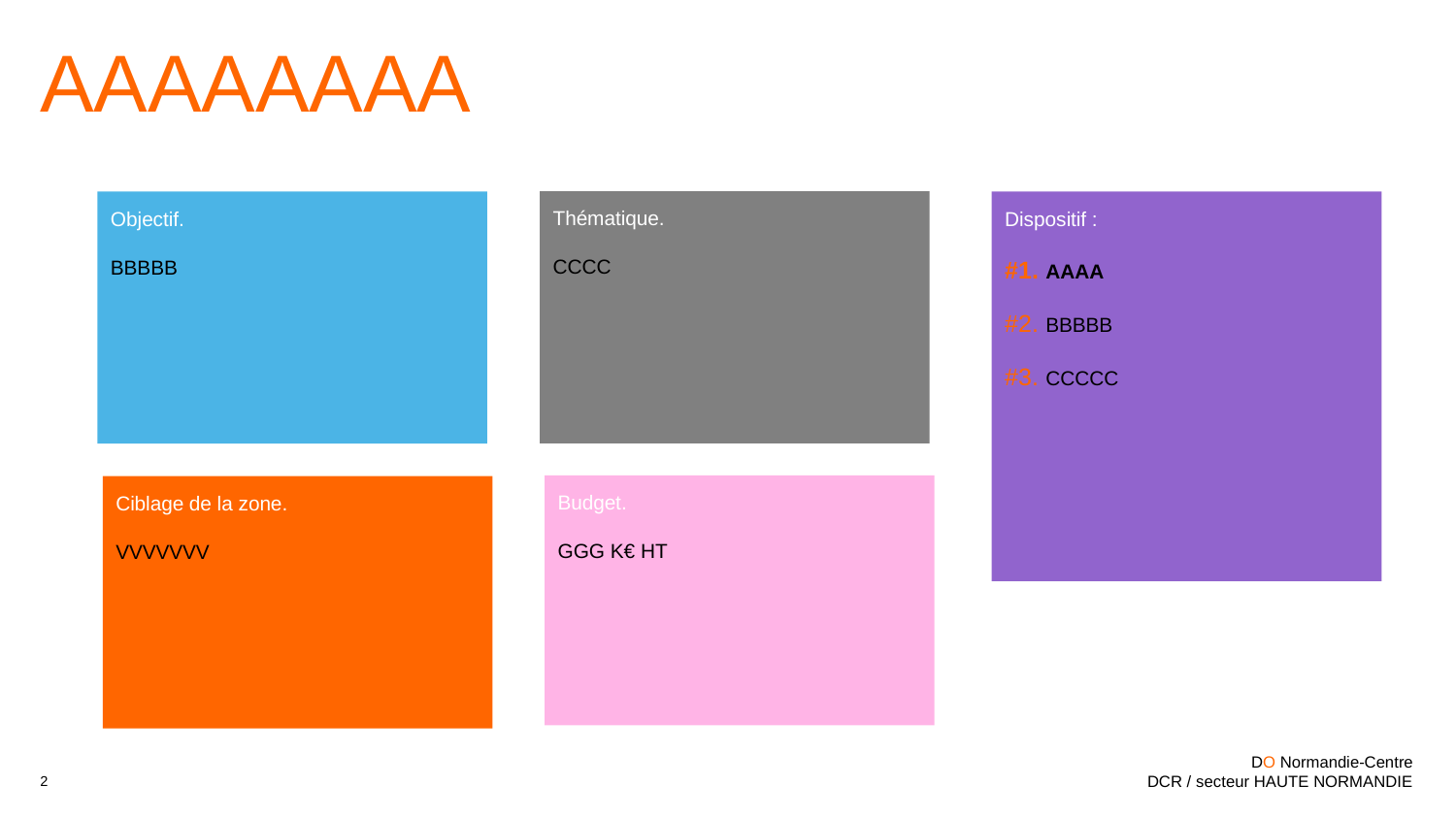

# AAAAAAAA
Thématique.

CCCC

Objectif.

BBBBB
Dispositif :

#1. AAAA

#2. BBBBB

#3. CCCCC
Budget.

GGG K€ HT

Ciblage de la zone.

VVVVVVV